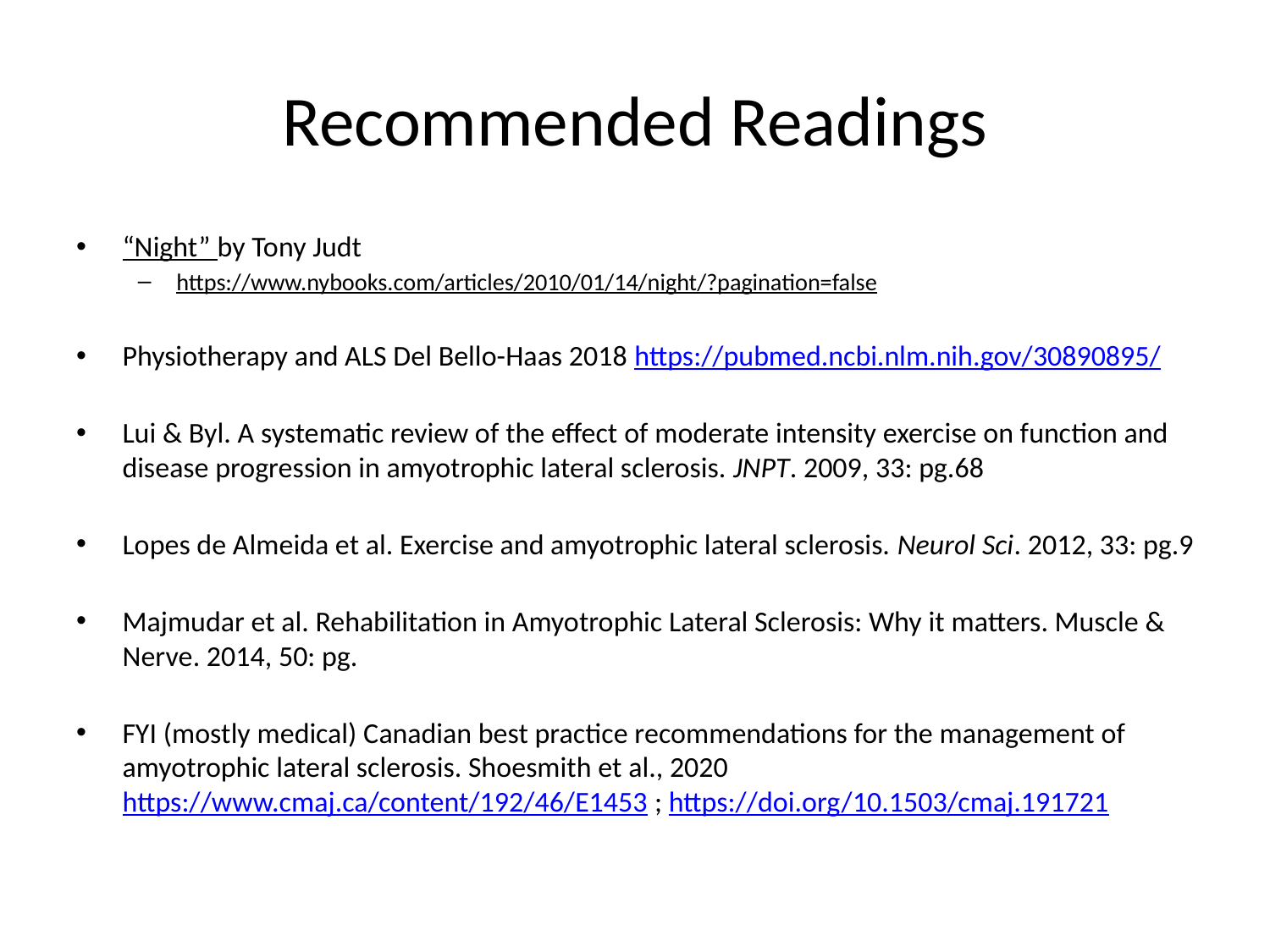

# Recommended Readings
“Night” by Tony Judt
https://www.nybooks.com/articles/2010/01/14/night/?pagination=false

Physiotherapy and ALS Del Bello-Haas 2018 https://pubmed.ncbi.nlm.nih.gov/30890895/

Lui & Byl. A systematic review of the effect of moderate intensity exercise on function and disease progression in amyotrophic lateral sclerosis. JNPT. 2009, 33: pg.68

Lopes de Almeida et al. Exercise and amyotrophic lateral sclerosis. Neurol Sci. 2012, 33: pg.9

Majmudar et al. Rehabilitation in Amyotrophic Lateral Sclerosis: Why it matters. Muscle & Nerve. 2014, 50: pg.

FYI (mostly medical) Canadian best practice recommendations for the management of amyotrophic lateral sclerosis. Shoesmith et al., 2020 https://www.cmaj.ca/content/192/46/E1453 ; https://doi.org/10.1503/cmaj.191721